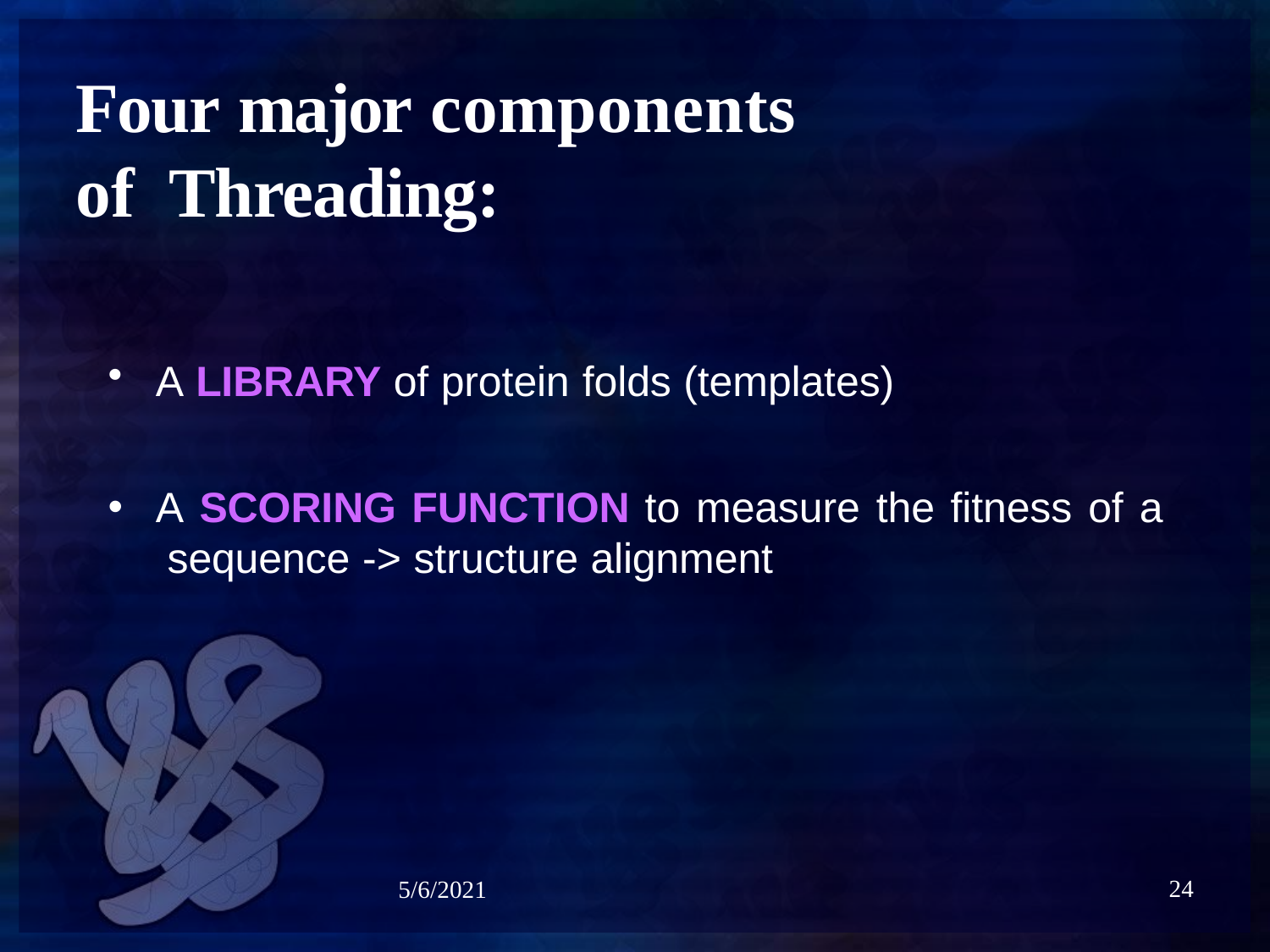

# Four major components of  Threading:
A LIBRARY of protein folds (templates)

A SCORING FUNCTION to measure the fitness of a  sequence -> structure alignment
24
5/6/2021